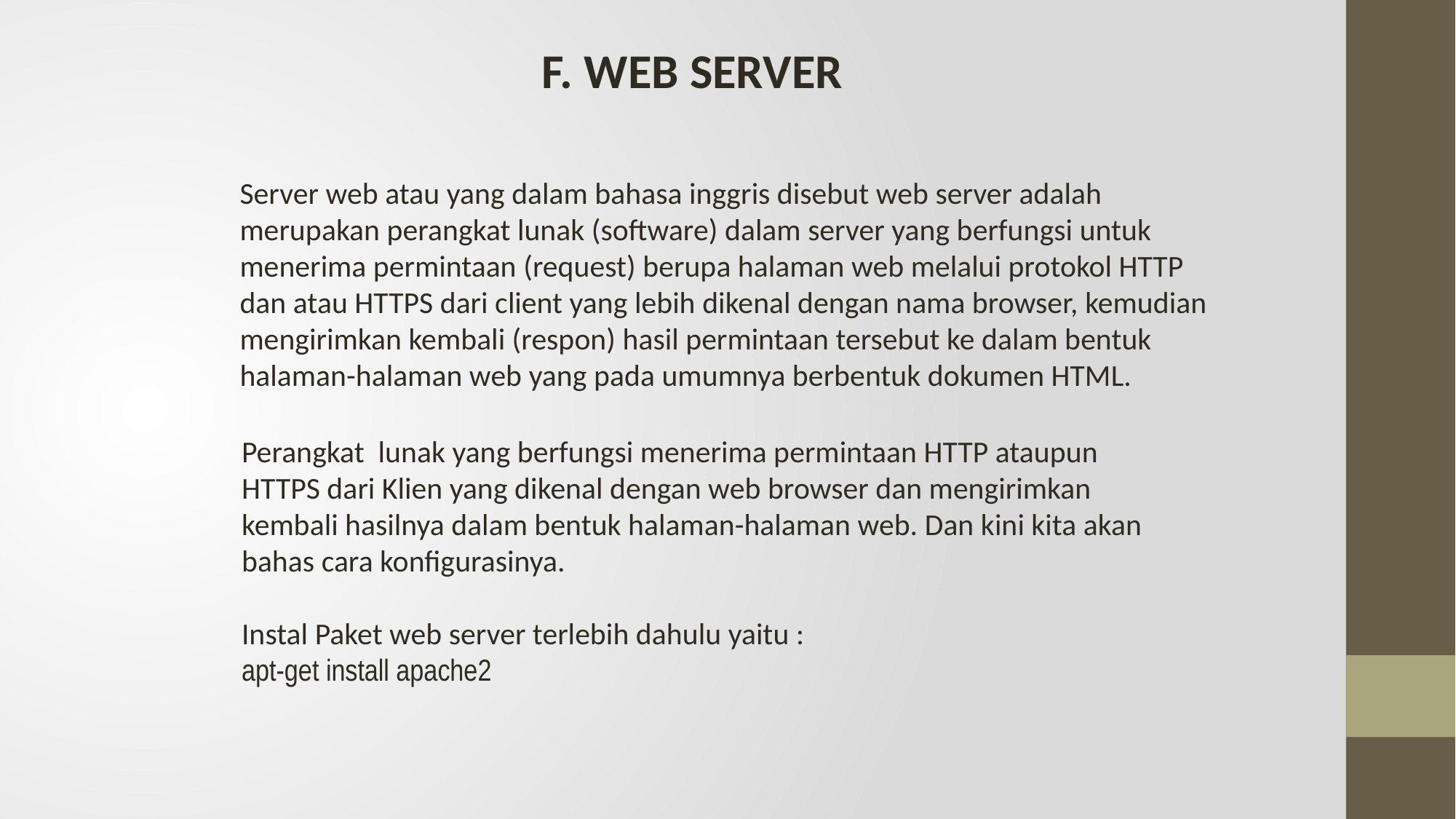

F. WEB SERVER
Server web atau yang dalam bahasa inggris disebut web server adalah merupakan perangkat lunak (software) dalam server yang berfungsi untuk menerima permintaan (request) berupa halaman web melalui protokol HTTP dan atau HTTPS dari client yang lebih dikenal dengan nama browser, kemudian mengirimkan kembali (respon) hasil permintaan tersebut ke dalam bentuk halaman-halaman web yang pada umumnya berbentuk dokumen HTML.
Perangkat  lunak yang berfungsi menerima permintaan HTTP ataupun HTTPS dari Klien yang dikenal dengan web browser dan mengirimkan kembali hasilnya dalam bentuk halaman-halaman web. Dan kini kita akan bahas cara konfigurasinya.

Instal Paket web server terlebih dahulu yaitu :
apt-get install apache2